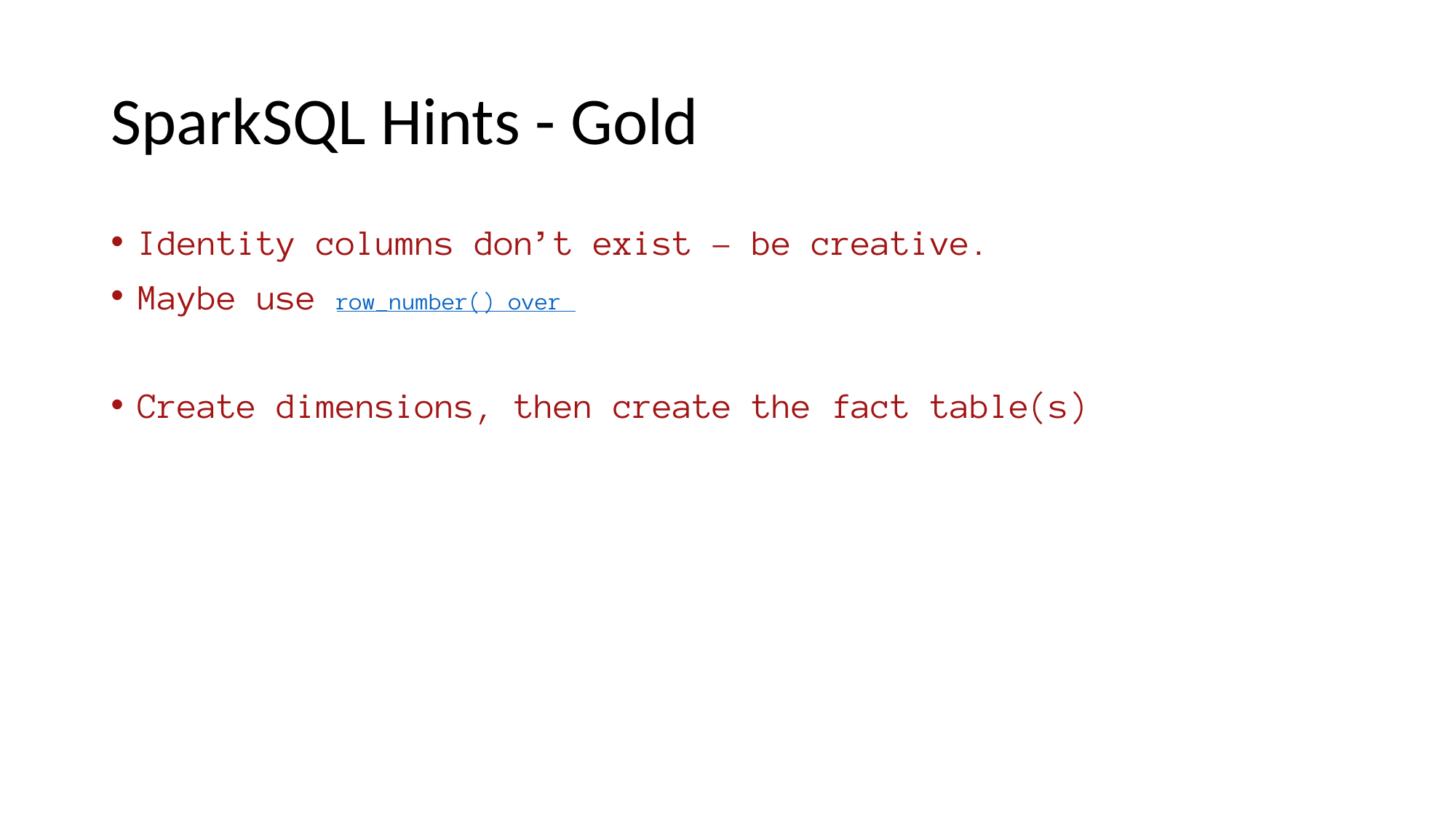

# SparkSQL Hints - Gold
Identity columns don’t exist – be creative.
Maybe use row_number() over

Create dimensions, then create the fact table(s)